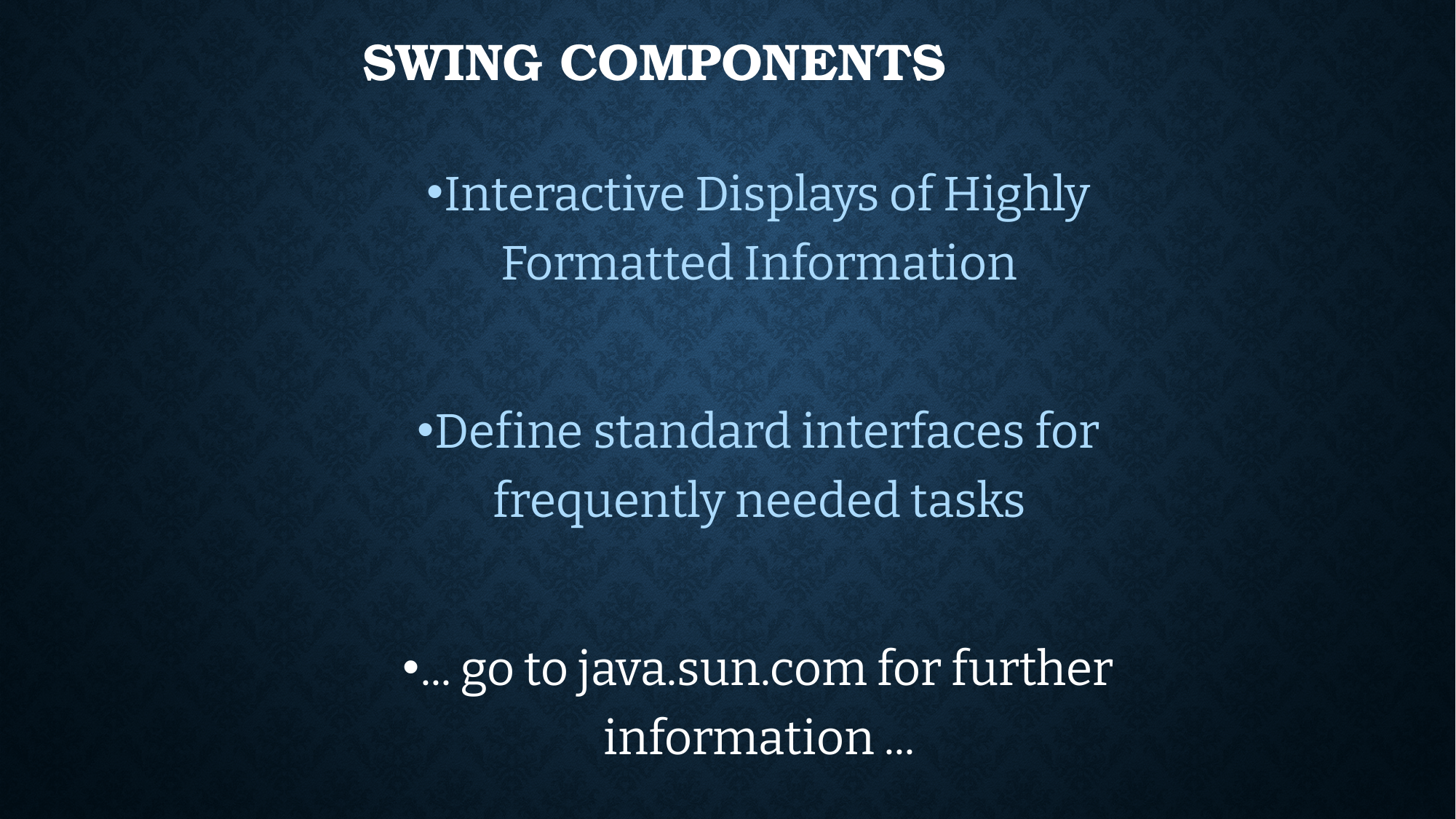

# Swing Components
Interactive Displays of Highly Formatted Information

Define standard interfaces for frequently needed tasks

... go to java.sun.com for further information ...